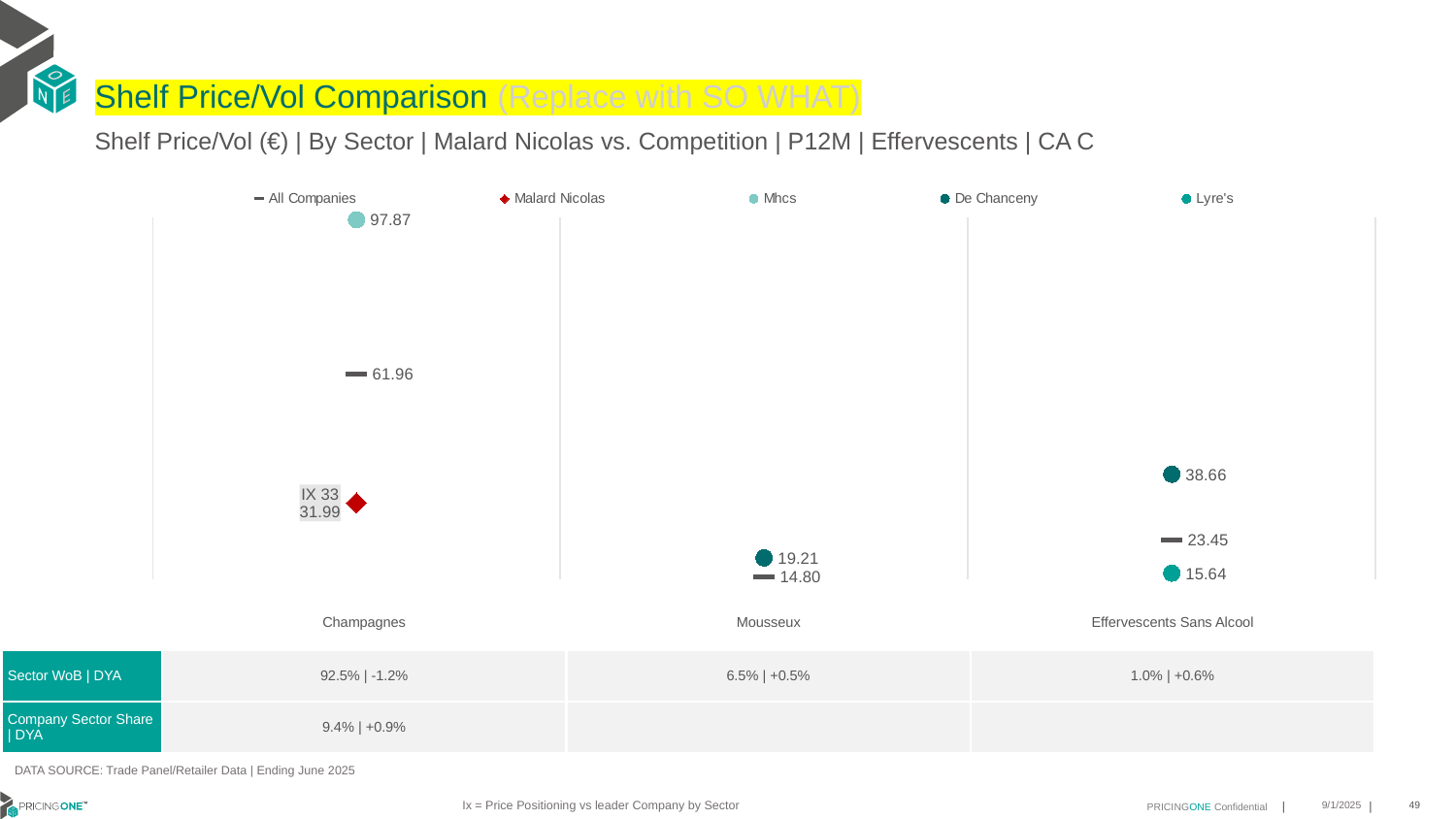

# Shelf Price/Vol Comparison (Replace with SO WHAT)
Shelf Price/Vol (€) | By Sector | Malard Nicolas vs. Competition | P12M | Effervescents | CA C

### Chart

| Category | All Companies | Malard Nicolas | Mhcs | De Chanceny | Lyre's |
|---|---|---|---|---|---|
| IX 33 | 61.96 | 31.99 | 97.87 | None | None |
| None | 14.8 | None | None | 19.21 | None |
| None | 23.45 | None | None | 38.66 | 15.64 |
|  | Champagnes | Mousseux | Effervescents Sans Alcool |
| --- | --- | --- | --- |
| Sector WoB | DYA | 92.5% | -1.2% | 6.5% | +0.5% | 1.0% | +0.6% |
| Company Sector Share | DYA | 9.4% | +0.9% |  |  |
DATA SOURCE: Trade Panel/Retailer Data | Ending June 2025
Ix = Price Positioning vs leader Company by Sector
9/1/2025
49